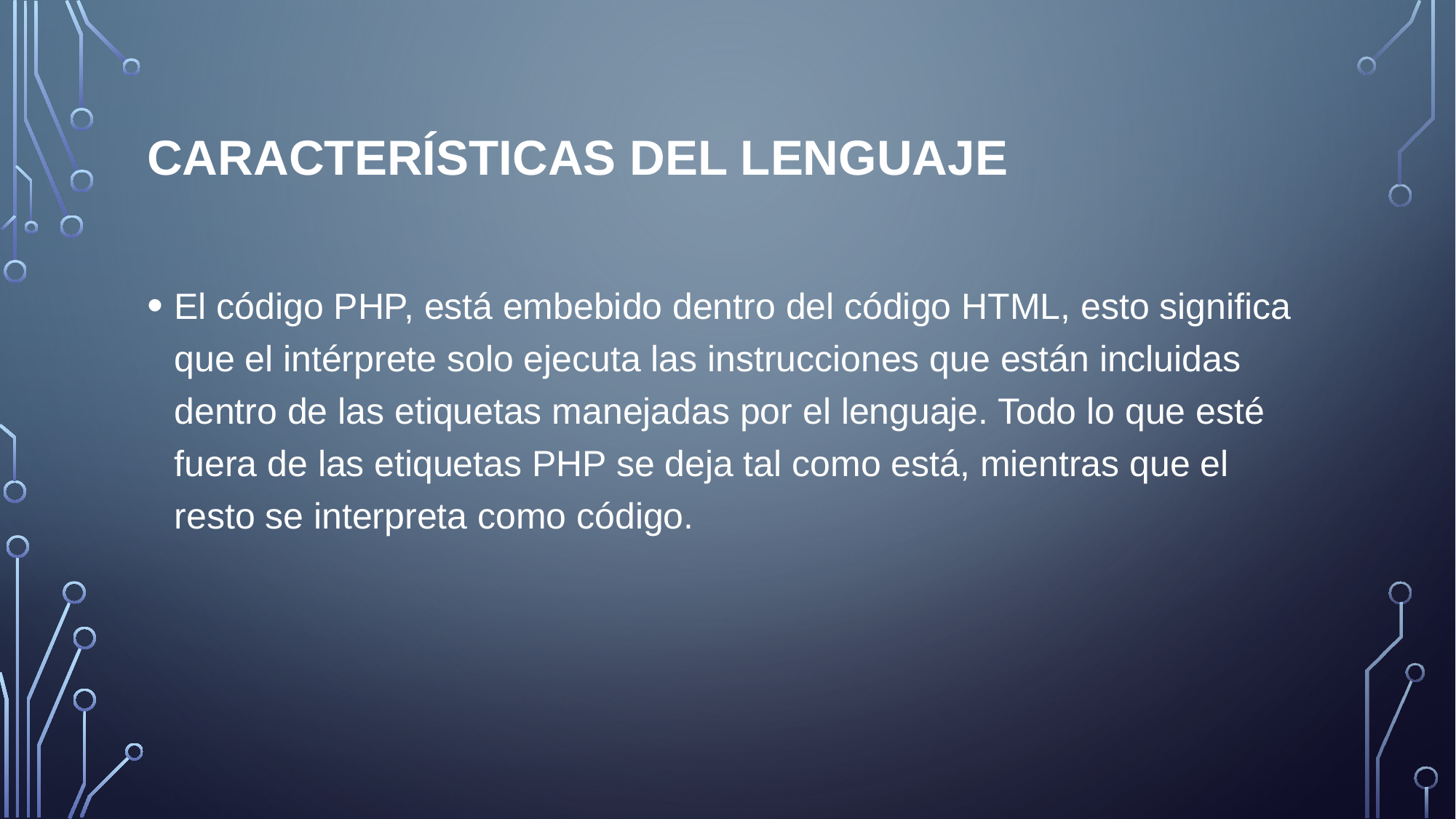

# Características del Lenguaje
El código PHP, está embebido dentro del código HTML, esto significa que el intérprete solo ejecuta las instrucciones que están incluidas dentro de las etiquetas manejadas por el lenguaje. Todo lo que esté fuera de las etiquetas PHP se deja tal como está, mientras que el resto se interpreta como código.